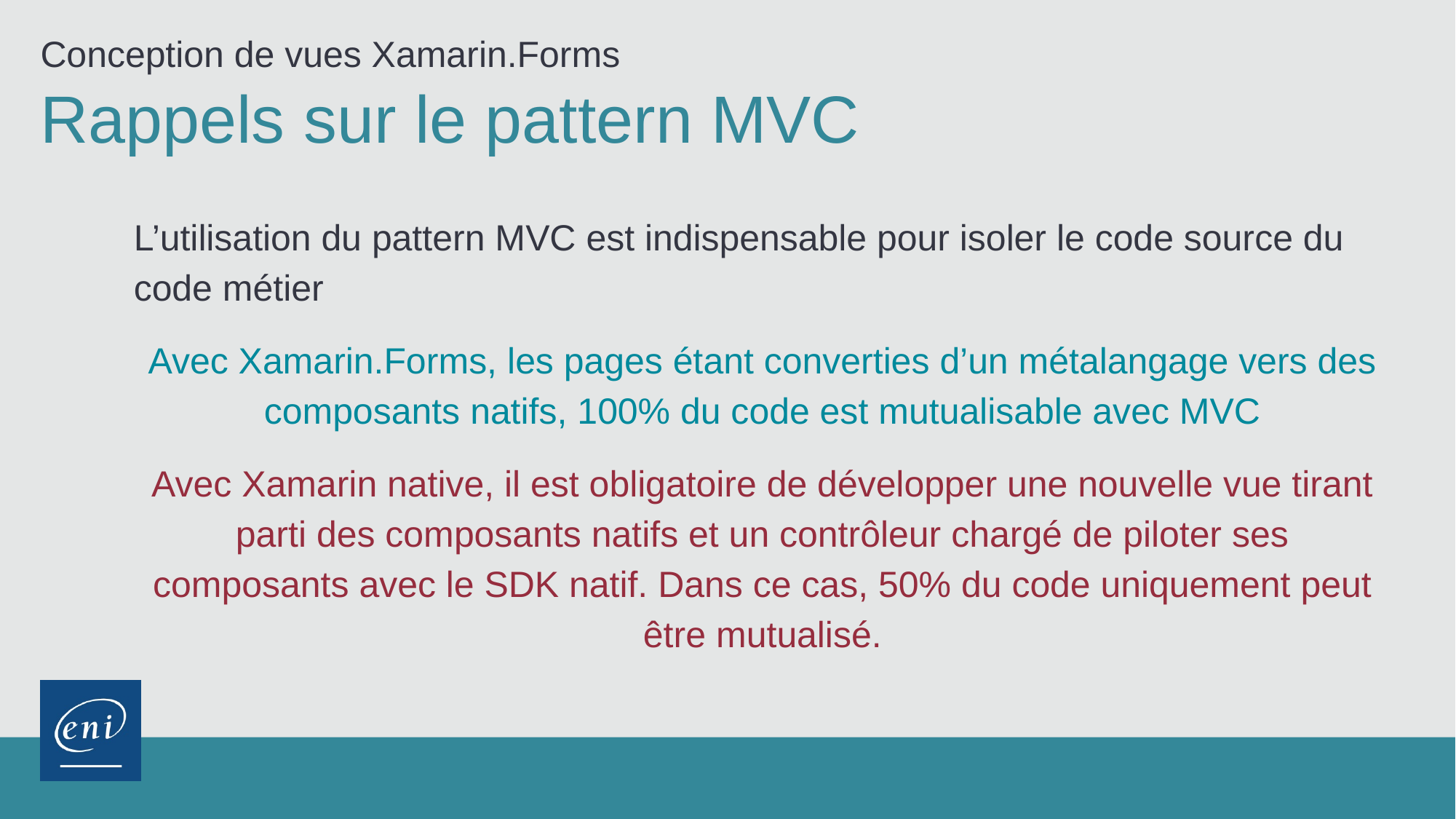

Conception de vues Xamarin.Forms
Rappels sur le pattern MVC
L’utilisation du pattern MVC est indispensable pour isoler le code source du code métier
Avec Xamarin.Forms, les pages étant converties d’un métalangage vers des composants natifs, 100% du code est mutualisable avec MVC
Avec Xamarin native, il est obligatoire de développer une nouvelle vue tirant parti des composants natifs et un contrôleur chargé de piloter ses composants avec le SDK natif. Dans ce cas, 50% du code uniquement peut être mutualisé.